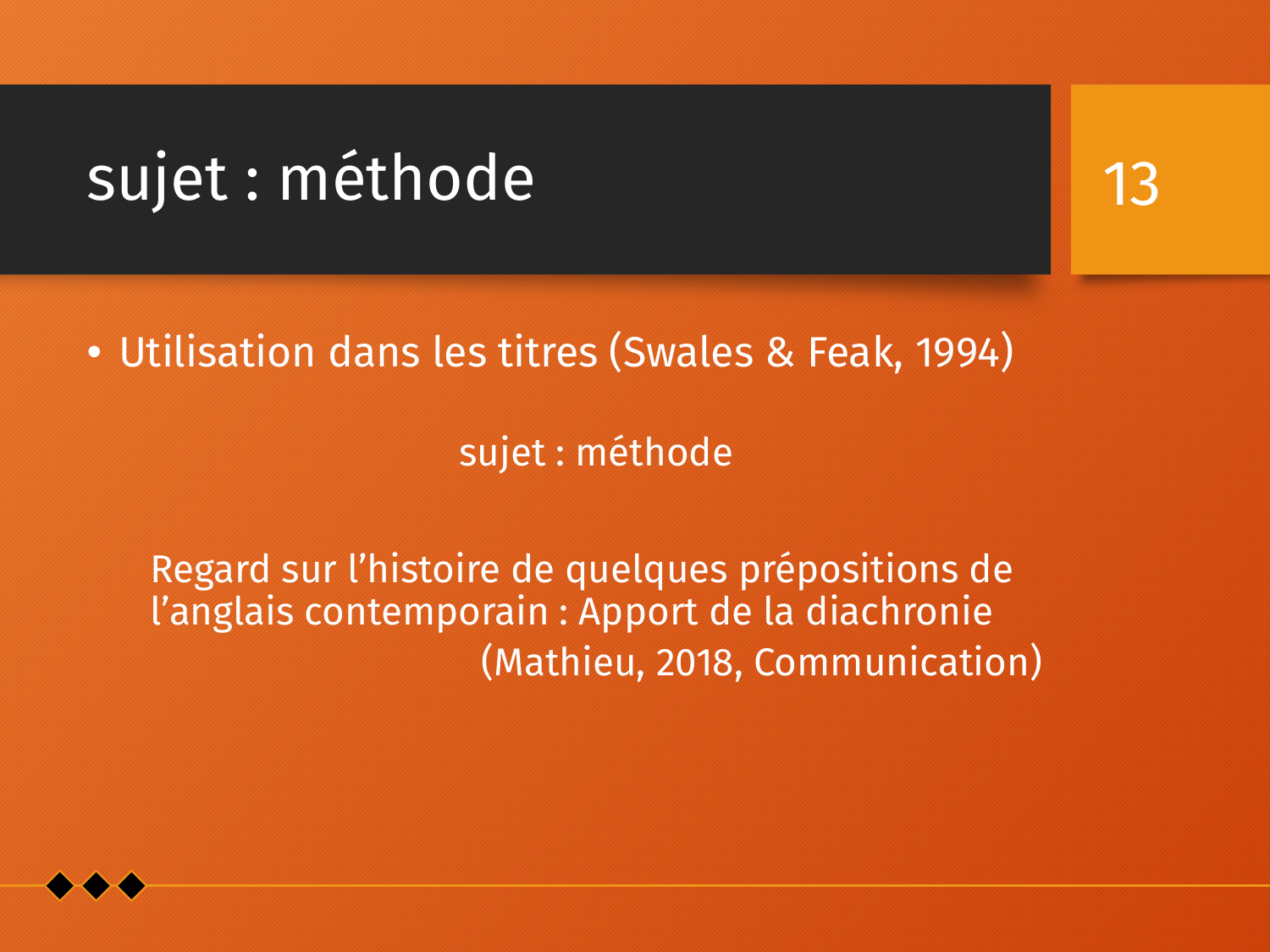

# sujet : méthode
13
Utilisation dans les titres (Swales & Feak, 1994)

sujet : méthode

Regard sur l’histoire de quelques prépositions de l’anglais contemporain : Apport de la diachronie
(Mathieu, 2018, Communication)